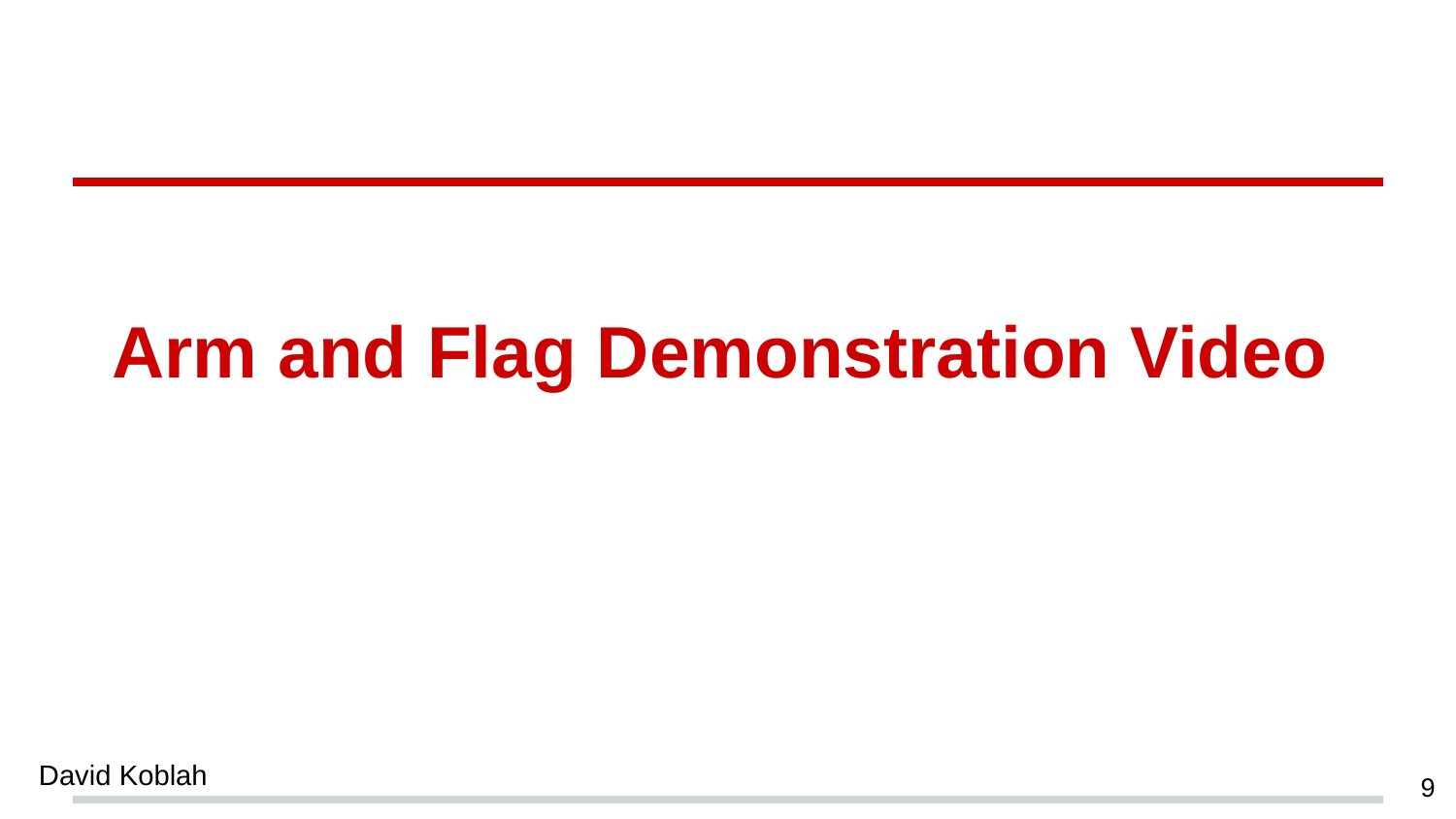

# Arm and Flag Demonstration Video

David Koblah
9